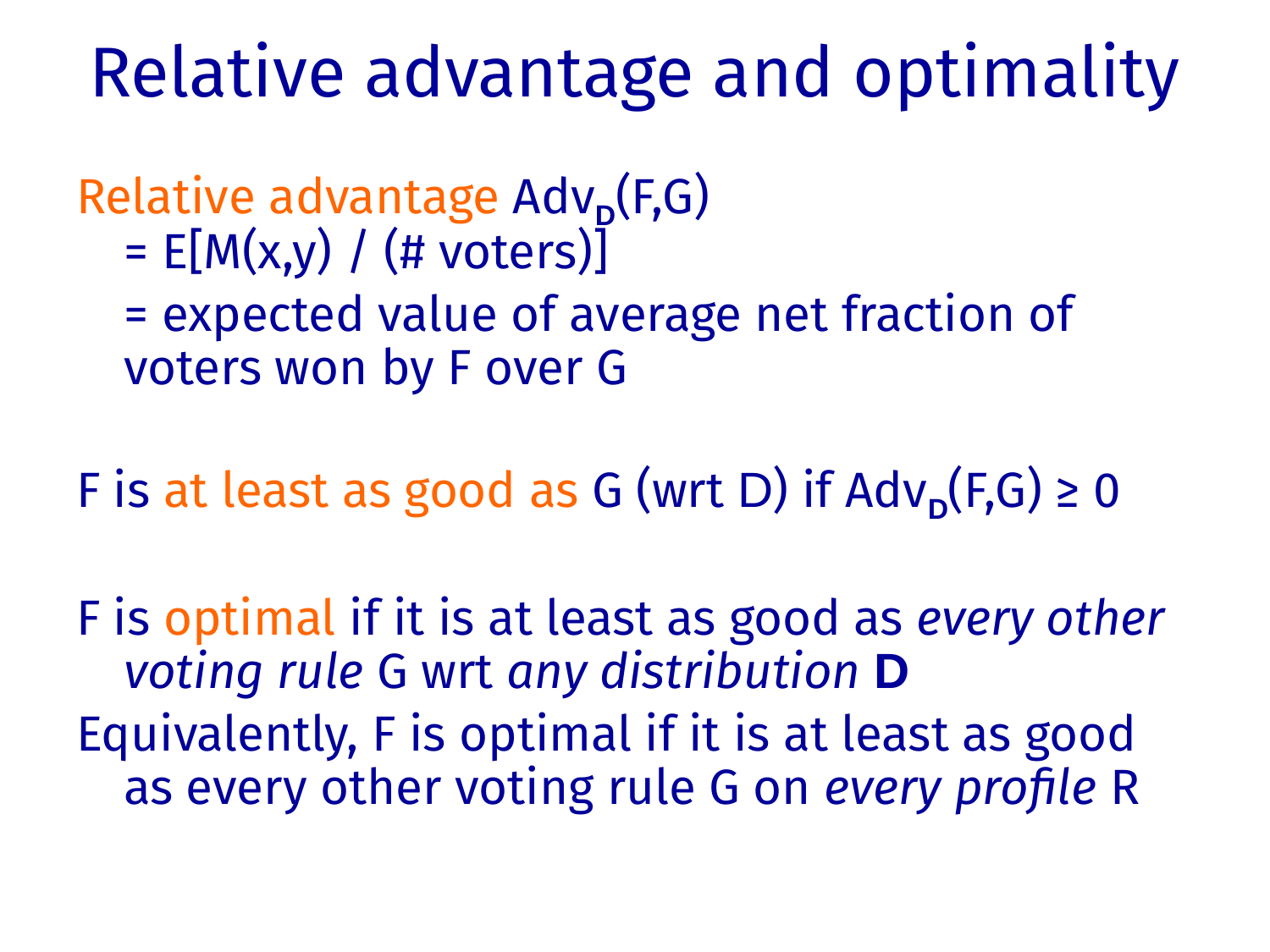

# Relative advantage and optimality
Relative advantage AdvD(F,G)
= E[M(x,y) / (# voters)]
	= expected value of average net fraction of voters won by F over G
F is at least as good as G (wrt D) if AdvD(F,G) ≥ 0

F is optimal if it is at least as good as every other voting rule G wrt any distribution D
Equivalently, F is optimal if it is at least as good as every other voting rule G on every profile R